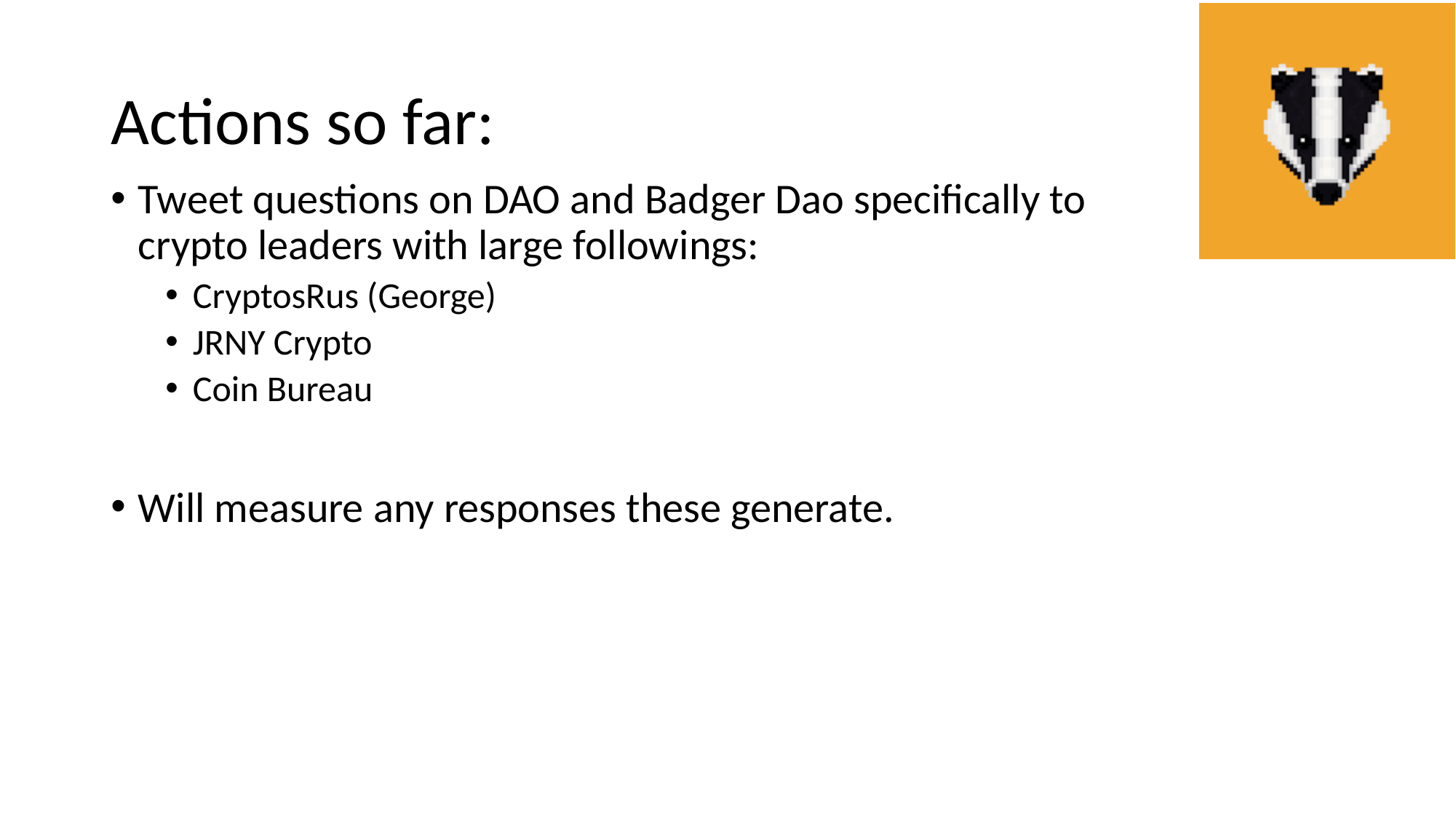

# Actions so far:
Tweet questions on DAO and Badger Dao specifically to crypto leaders with large followings:
CryptosRus (George)
JRNY Crypto
Coin Bureau

Will measure any responses these generate.